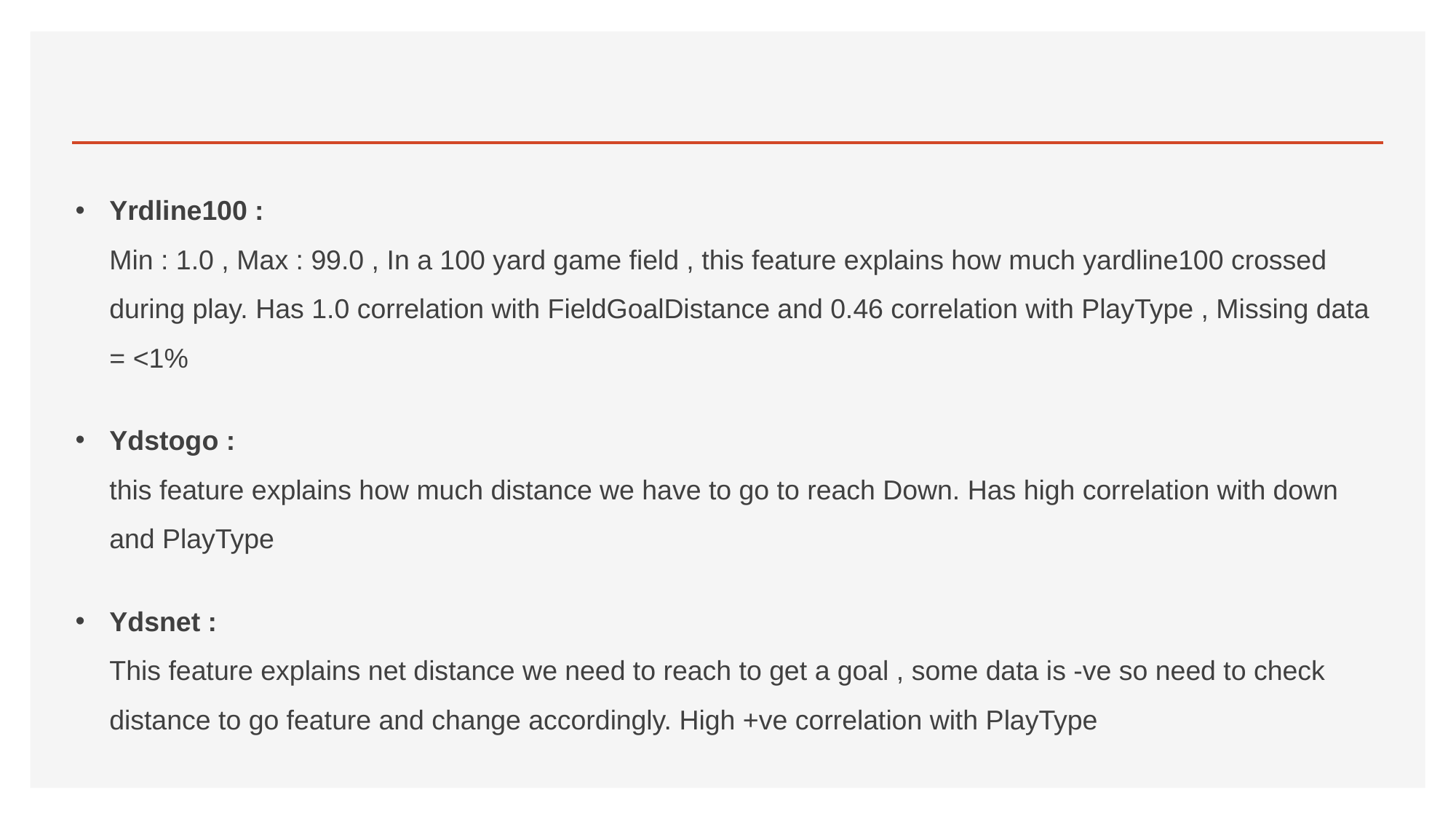

#
Yrdline100 :
Min : 1.0 , Max : 99.0 , In a 100 yard game field , this feature explains how much yardline100 crossed during play. Has 1.0 correlation with FieldGoalDistance and 0.46 correlation with PlayType , Missing data = <1%
Ydstogo :
this feature explains how much distance we have to go to reach Down. Has high correlation with down and PlayType
Ydsnet :
This feature explains net distance we need to reach to get a goal , some data is -ve so need to check distance to go feature and change accordingly. High +ve correlation with PlayType